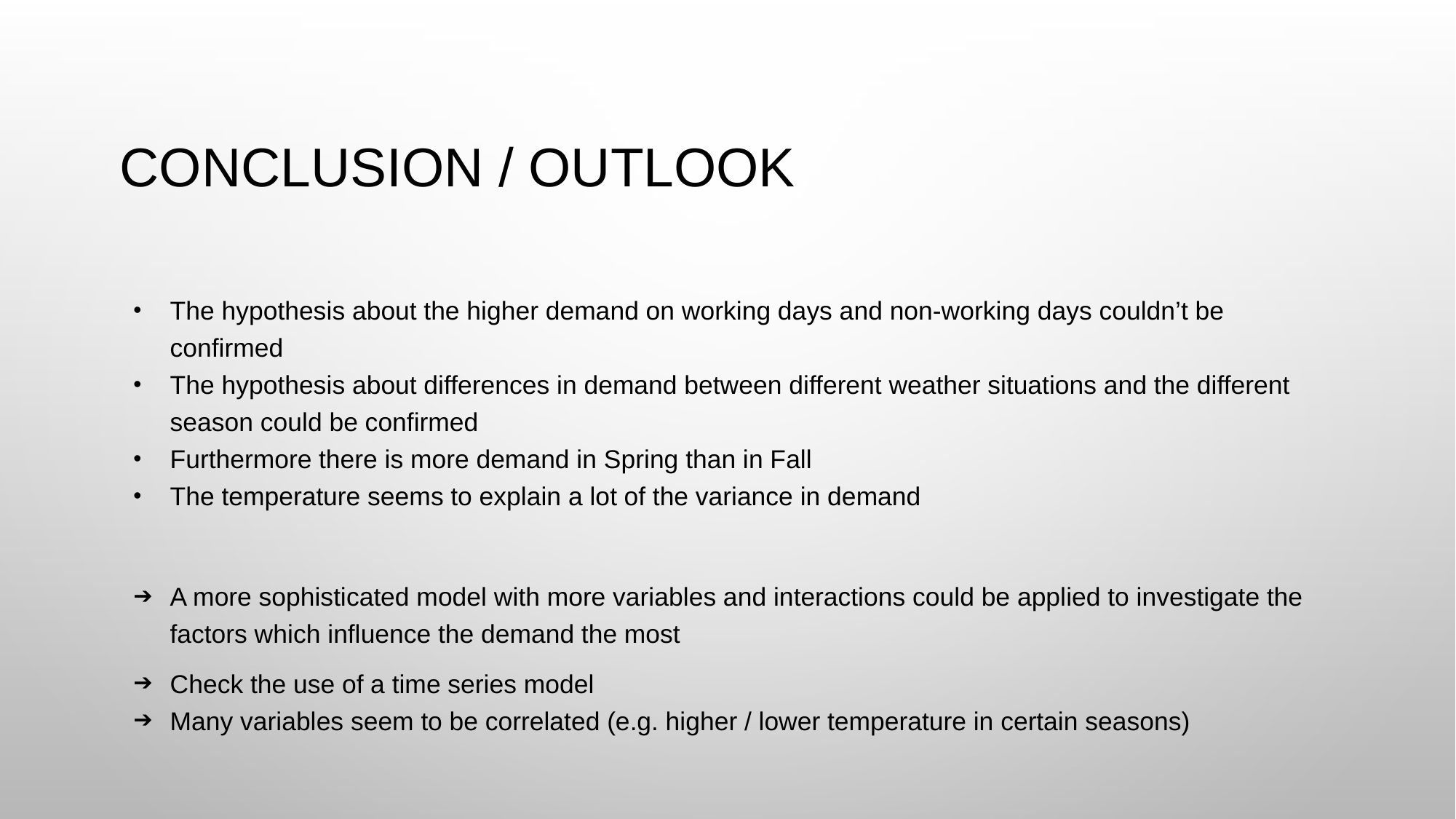

# CONCLUSION / OUTLOOK
The hypothesis about the higher demand on working days and non-working days couldn’t be confirmed
The hypothesis about differences in demand between different weather situations and the different season could be confirmed
Furthermore there is more demand in Spring than in Fall
The temperature seems to explain a lot of the variance in demand

A more sophisticated model with more variables and interactions could be applied to investigate the factors which influence the demand the most
Check the use of a time series model
Many variables seem to be correlated (e.g. higher / lower temperature in certain seasons)